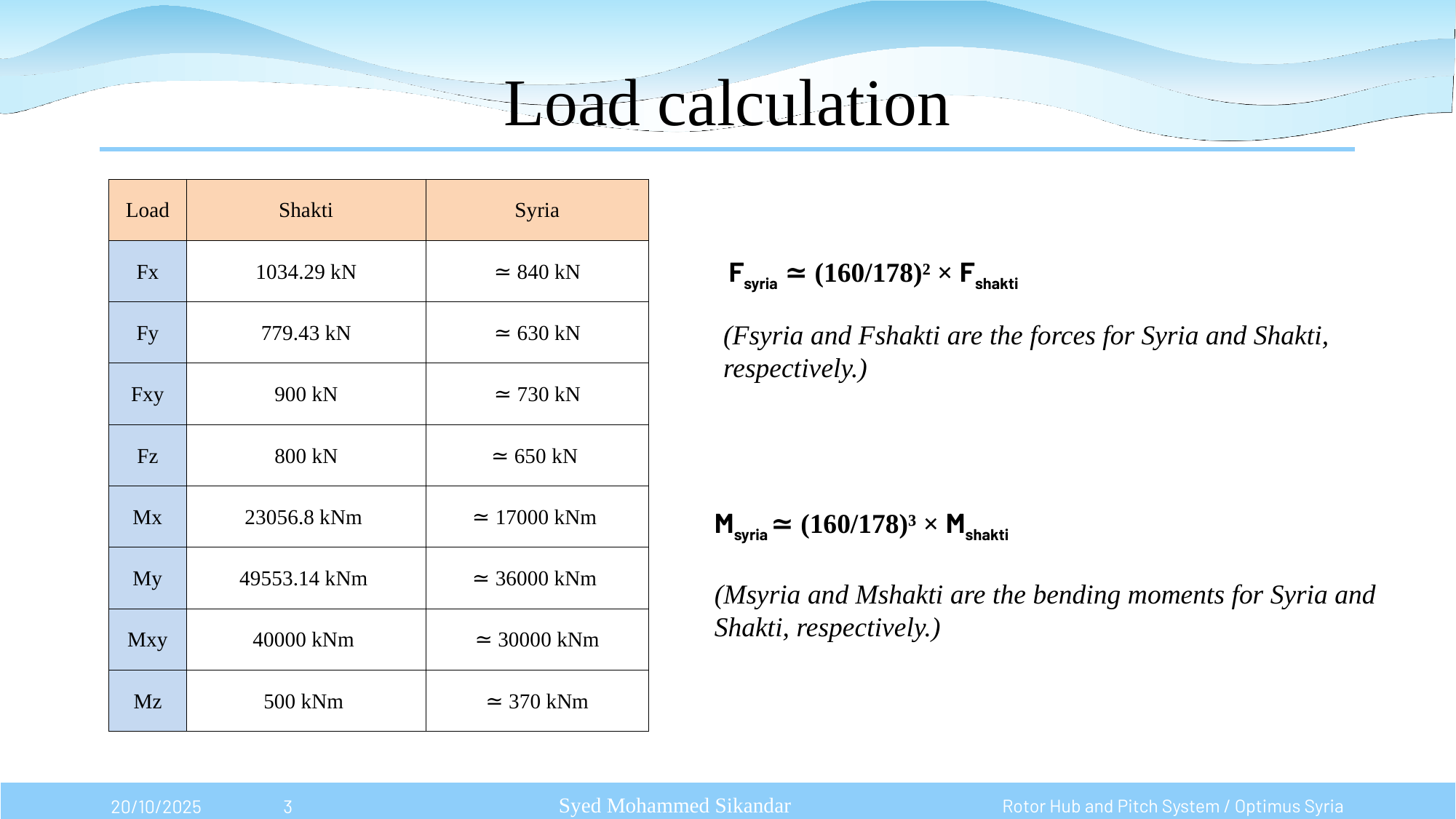

# Load calculation
| Load | Shakti | Syria |
| --- | --- | --- |
| Fx | 1034.29 kN | ≃ 840 kN |
| Fy | 779.43 kN | ≃ 630 kN |
| Fxy | 900 kN | ≃ 730 kN |
| Fz | 800 kN | ≃ 650 kN |
| Mx | 23056.8 kNm | ≃ 17000 kNm |
| My | 49553.14 kNm | ≃ 36000 kNm |
| Mxy | 40000 kNm | ≃ 30000 kNm |
| Mz | 500 kNm | ≃ 370 kNm |
 Fsyria ≃ (160/178)² × Fshakti
(Fsyria and Fshakti are the forces for Syria and Shakti, respectively.)
Msyria ≃ (160/178)³ × Mshakti
(Msyria and Mshakti are the bending moments for Syria and Shakti, respectively.)
Syed Mohammed Sikandar
Rotor Hub and Pitch System / Optimus Syria
20/10/2025
3